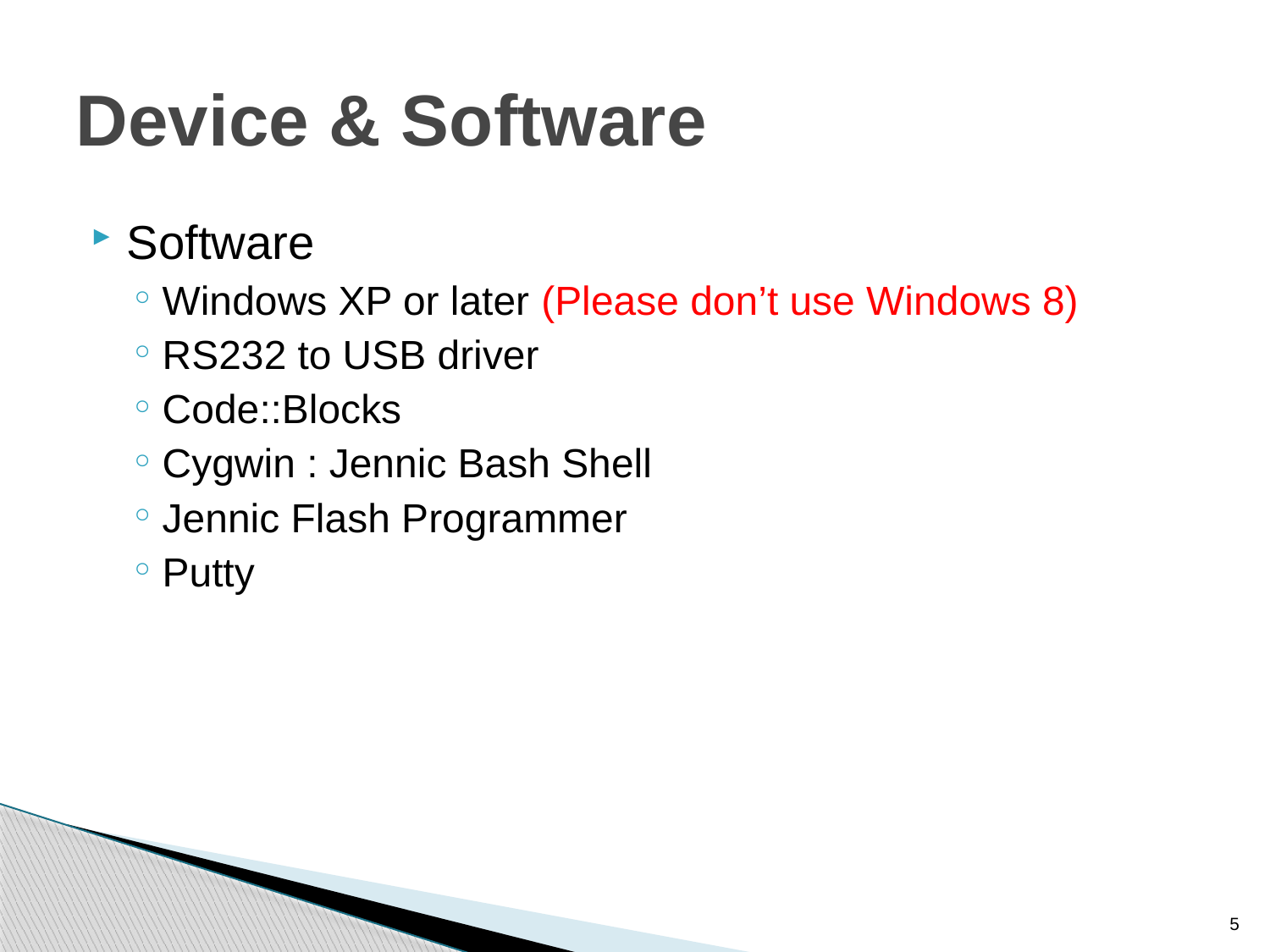

# Device & Software
Software
Windows XP or later (Please don’t use Windows 8)
RS232 to USB driver
Code::Blocks
Cygwin : Jennic Bash Shell
Jennic Flash Programmer
Putty

5